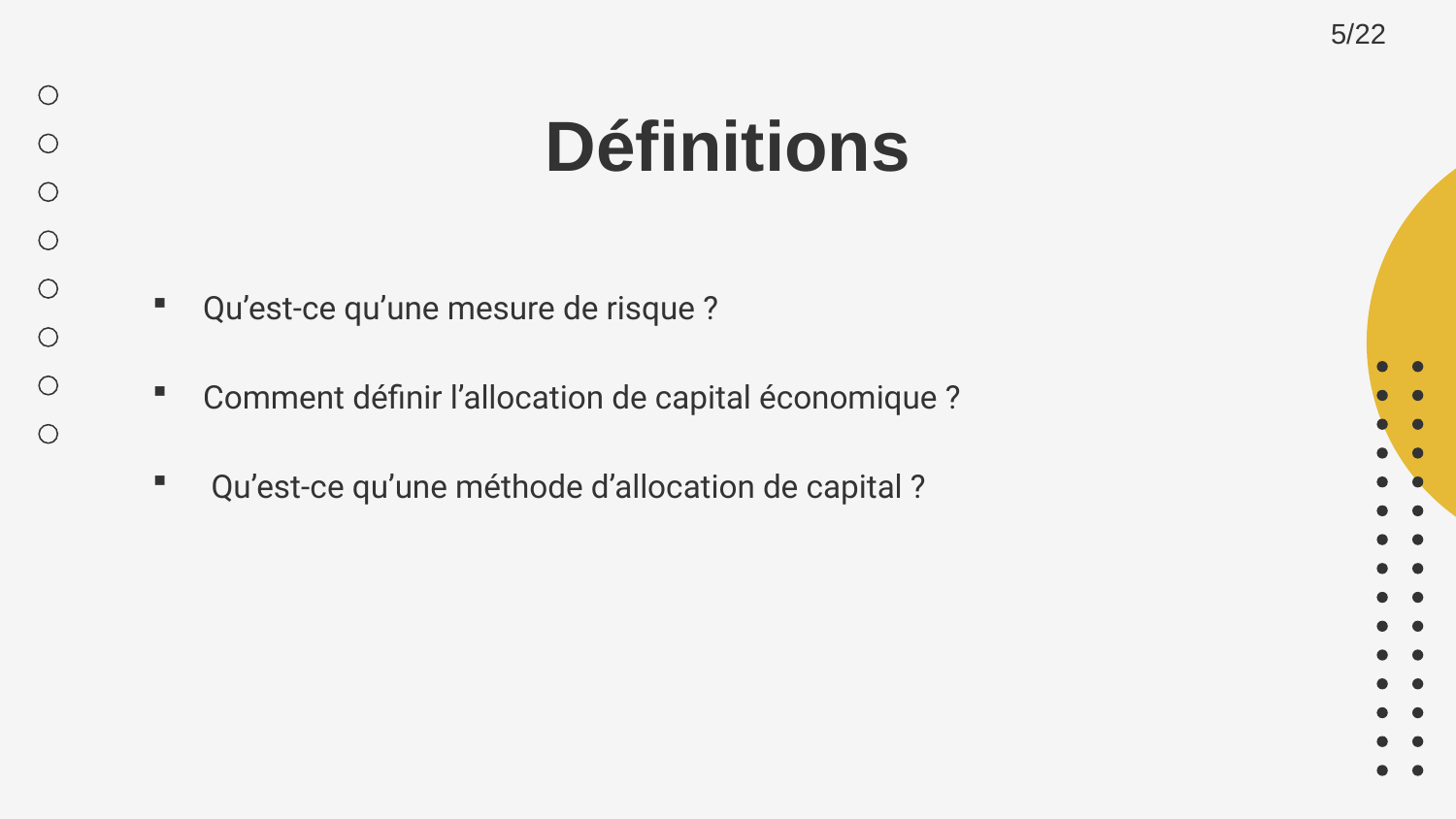

5/22
# Définitions

Qu’est-ce qu’une mesure de risque ?

Comment définir l’allocation de capital économique ?

 Qu’est-ce qu’une méthode d’allocation de capital ?